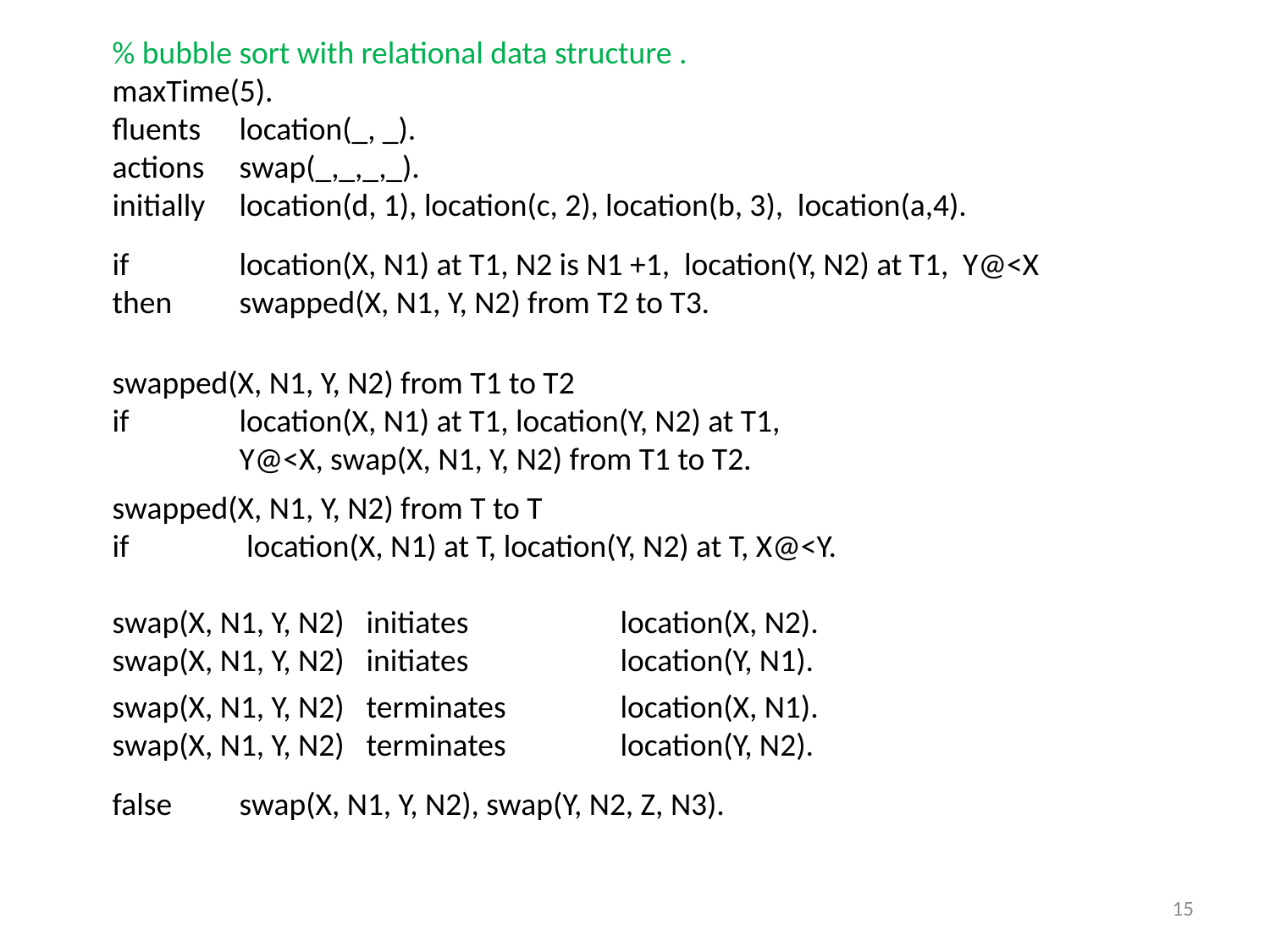

% bubble sort with relational data structure .
maxTime(5).
fluents	location(_, _).
actions	swap(_,_,_,_).
initially	location(d, 1), location(c, 2), location(b, 3),  location(a,4).

if	location(X, N1) at T1, N2 is N1 +1,  location(Y, N2) at T1,  Y@<X
then	swapped(X, N1, Y, N2) from T2 to T3.

swapped(X, N1, Y, N2) from T1 to T2
if 	location(X, N1) at T1, location(Y, N2) at T1,
	Y@<X, swap(X, N1, Y, N2) from T1 to T2.

swapped(X, N1, Y, N2) from T to T
if	 location(X, N1) at T, location(Y, N2) at T, X@<Y.

swap(X, N1, Y, N2)  	initiates 		location(X, N2).
swap(X, N1, Y, N2)  	initiates 		location(Y, N1).

swap(X, N1, Y, N2)  	terminates 	location(X, N1).
swap(X, N1, Y, N2)  	terminates 	location(Y, N2).

false 	swap(X, N1, Y, N2), swap(Y, N2, Z, N3).
15